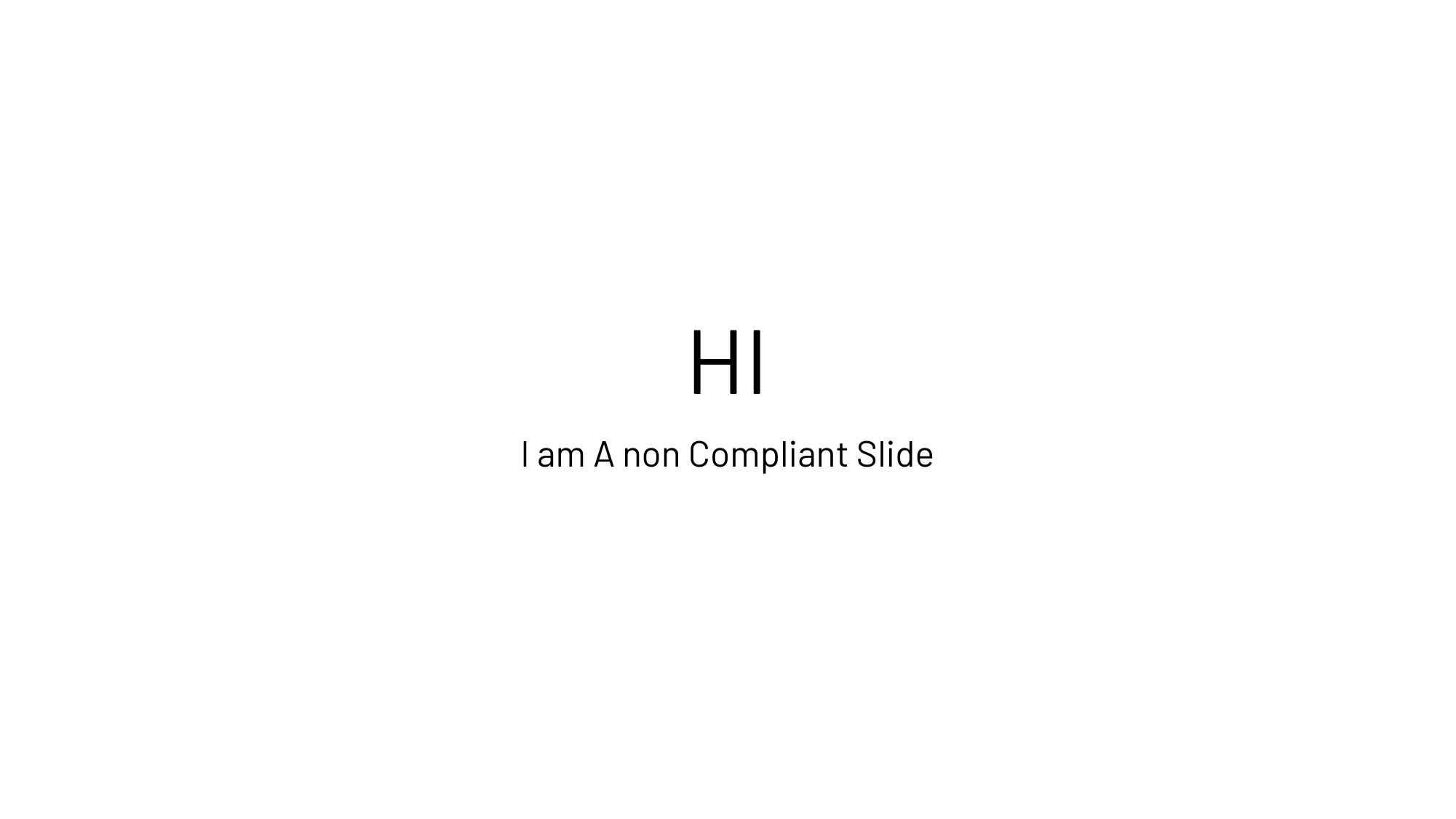

# HI
I am A non Compliant Slide